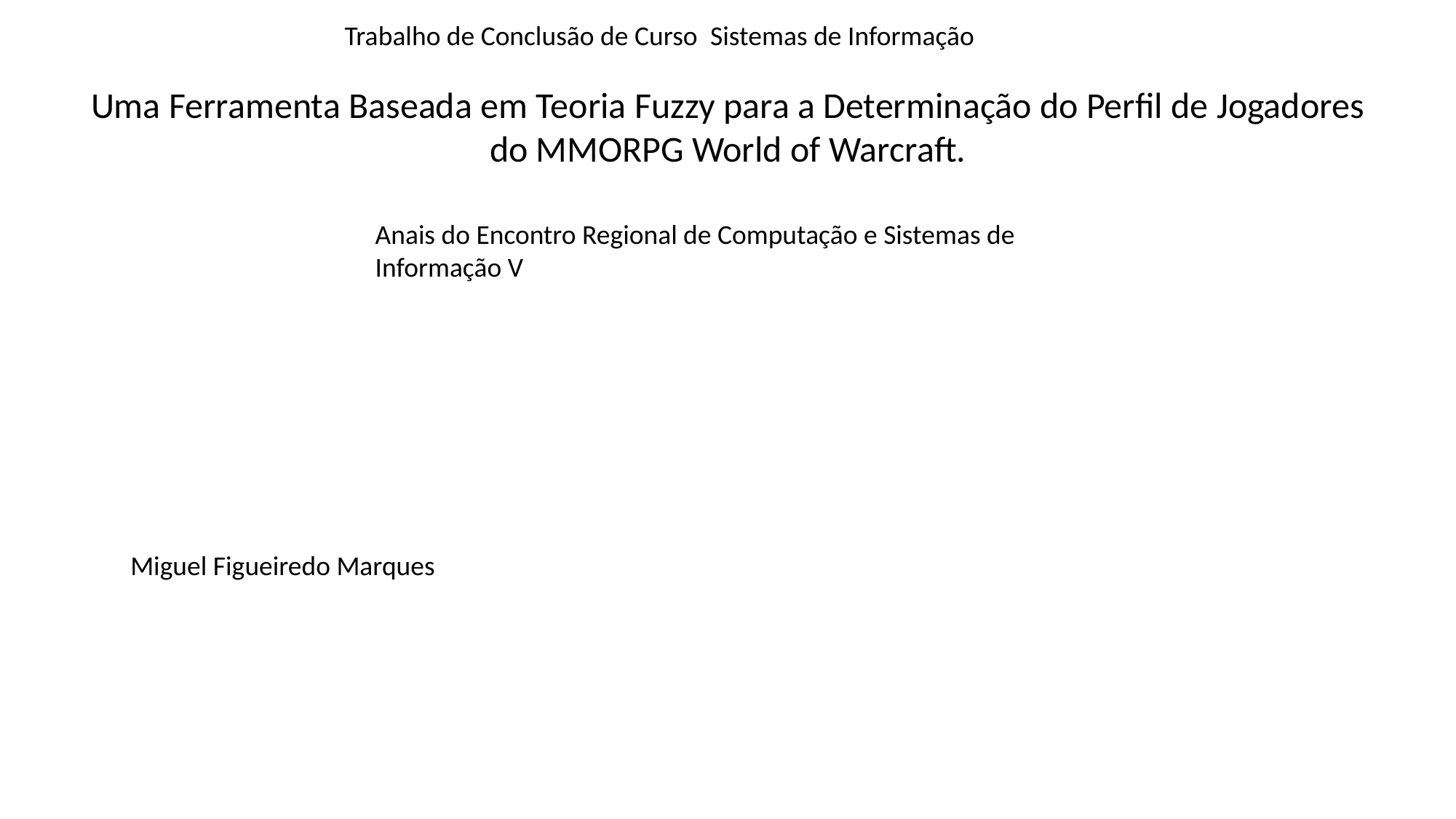

Trabalho de Conclusão de Curso  Sistemas de Informação

Uma Ferramenta Baseada em Teoria Fuzzy para a Determinação do Perfil de Jogadores do MMORPG World of Warcraft.
Anais do Encontro Regional de Computação e Sistemas de Informação V
Miguel Figueiredo Marques